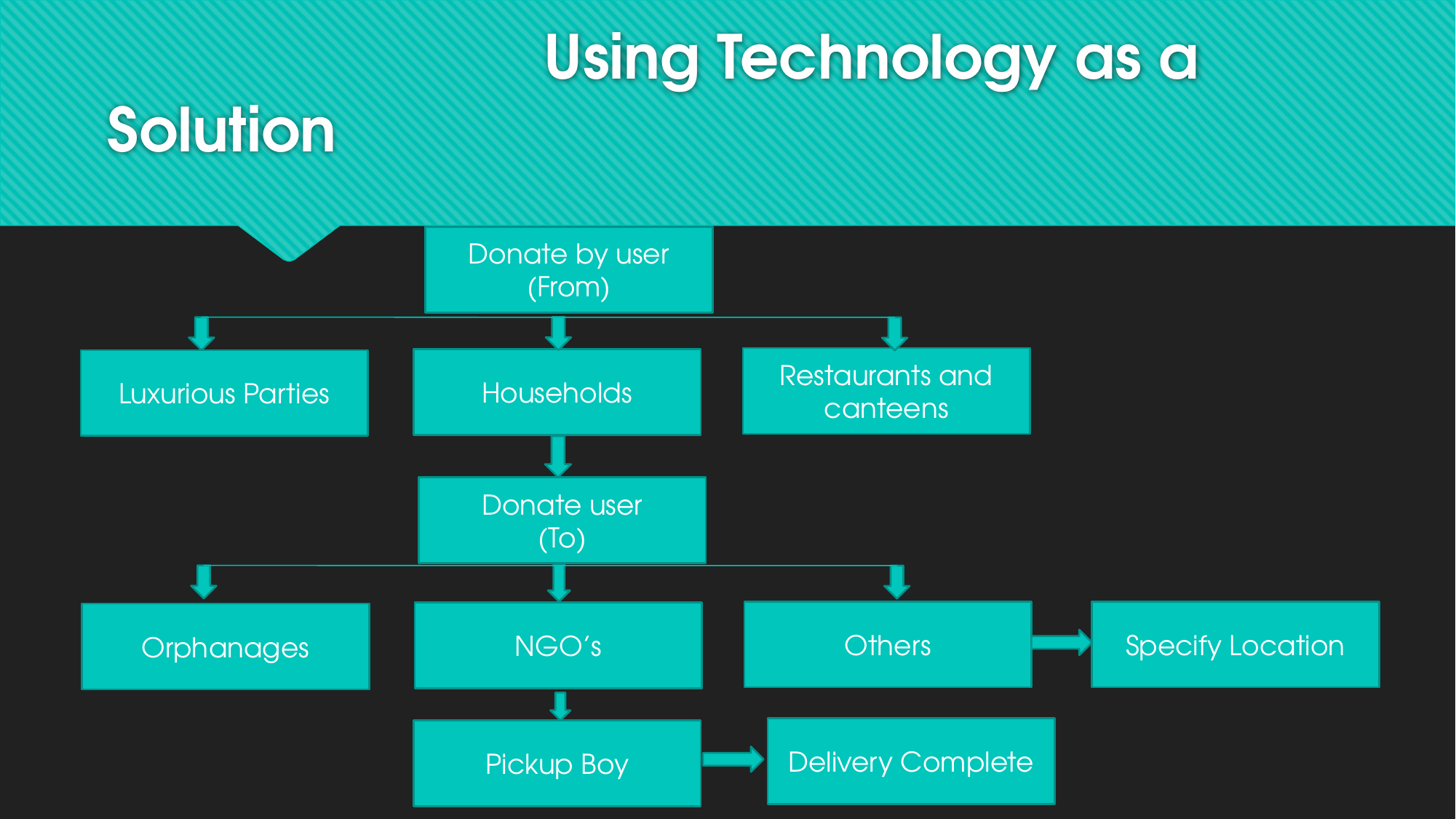

# Using Technology as a Solution
Donate by user
(From)

Restaurants and canteens
Households
Luxurious Parties

Donate user
(To)

Specify Location
Others
NGO’s
Orphanages

Delivery Complete
Pickup Boy